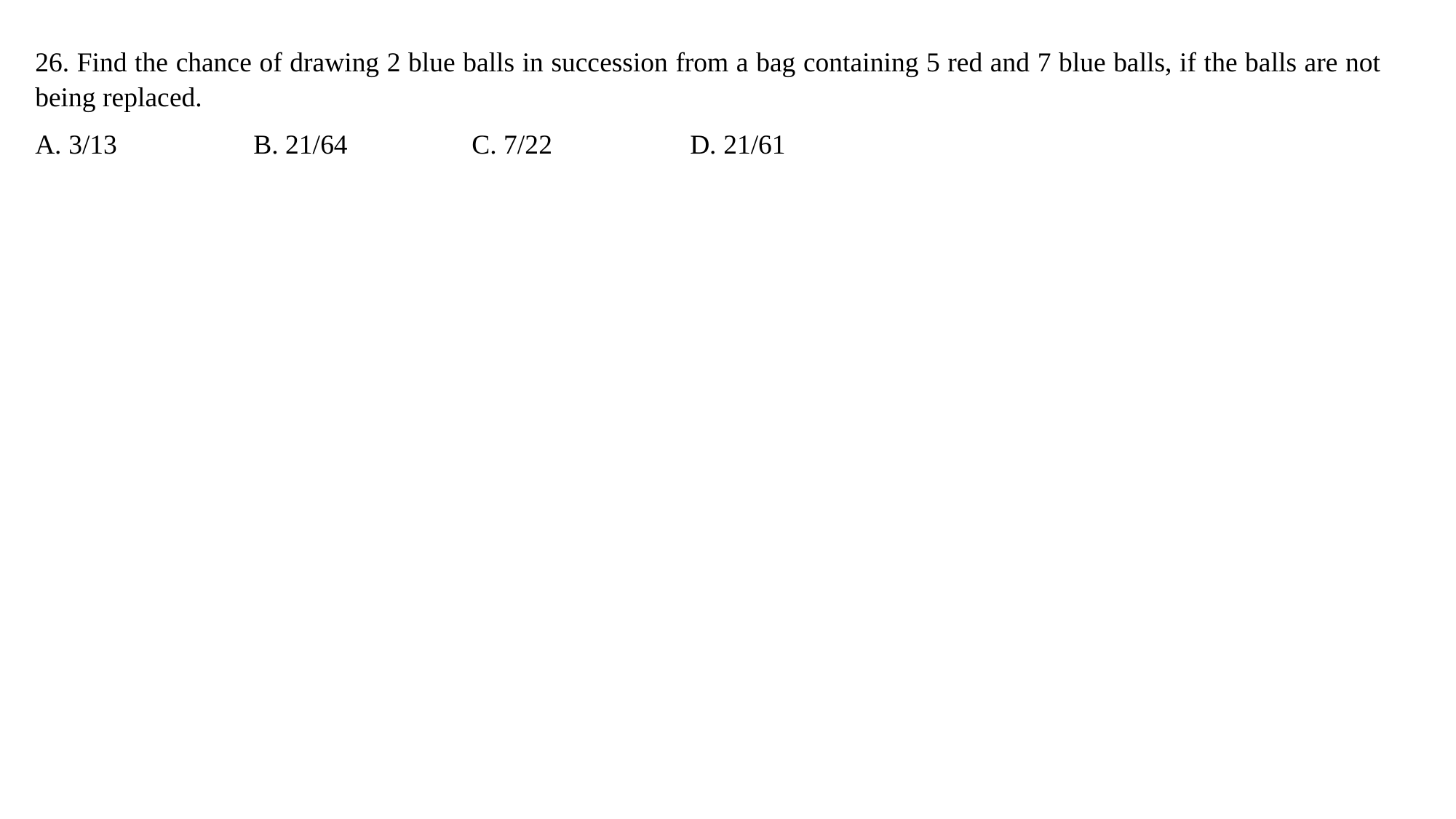

26. Find the chance of drawing 2 blue balls in succession from a bag containing 5 red and 7 blue balls, if the balls are not being replaced.
A. 3/13 		B. 21/64 		C. 7/22 		D. 21/61